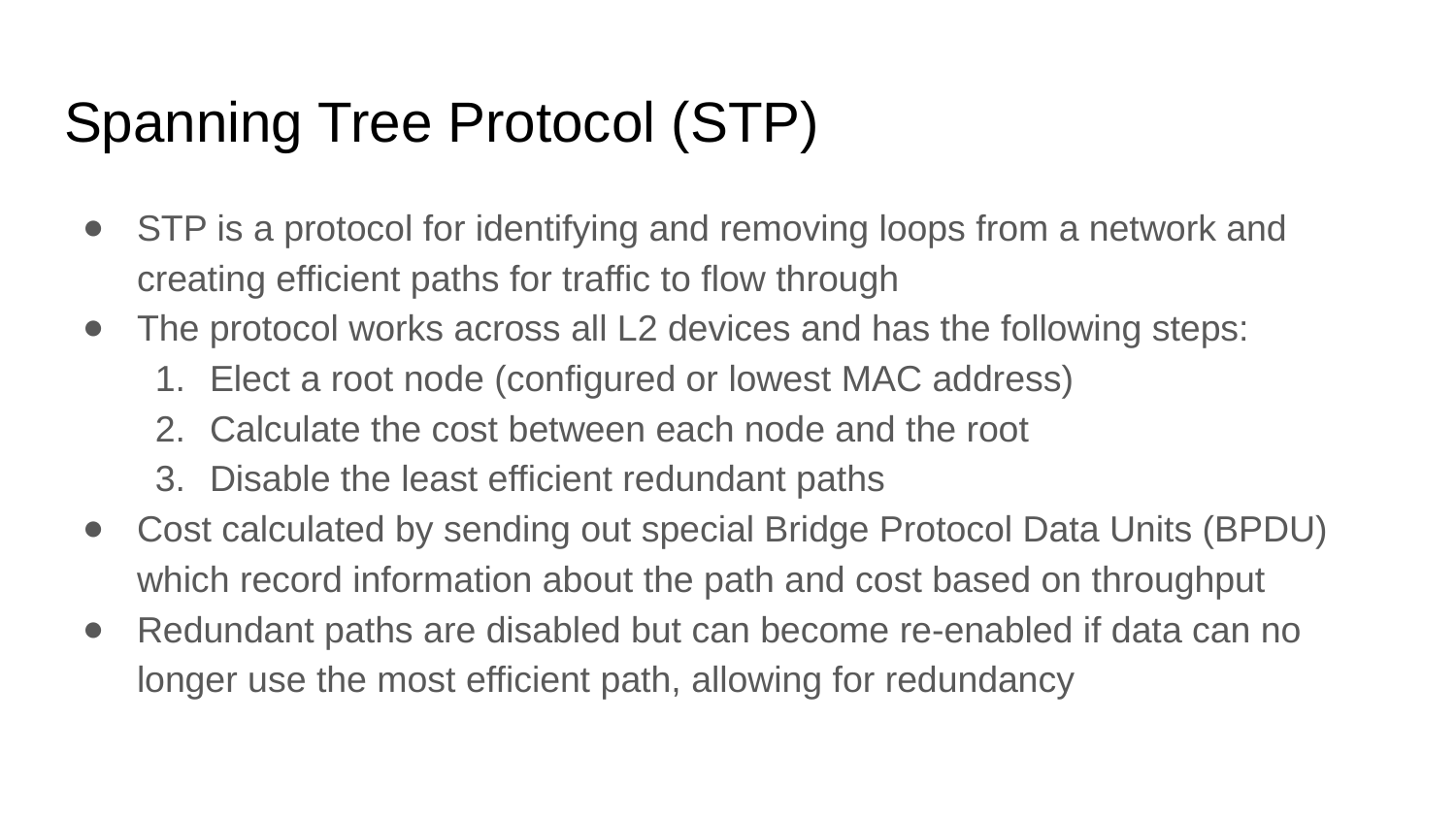

# Spanning Tree Protocol (STP)
STP is a protocol for identifying and removing loops from a network and creating efficient paths for traffic to flow through
The protocol works across all L2 devices and has the following steps:
Elect a root node (configured or lowest MAC address)
Calculate the cost between each node and the root
Disable the least efficient redundant paths
Cost calculated by sending out special Bridge Protocol Data Units (BPDU) which record information about the path and cost based on throughput
Redundant paths are disabled but can become re-enabled if data can no longer use the most efficient path, allowing for redundancy